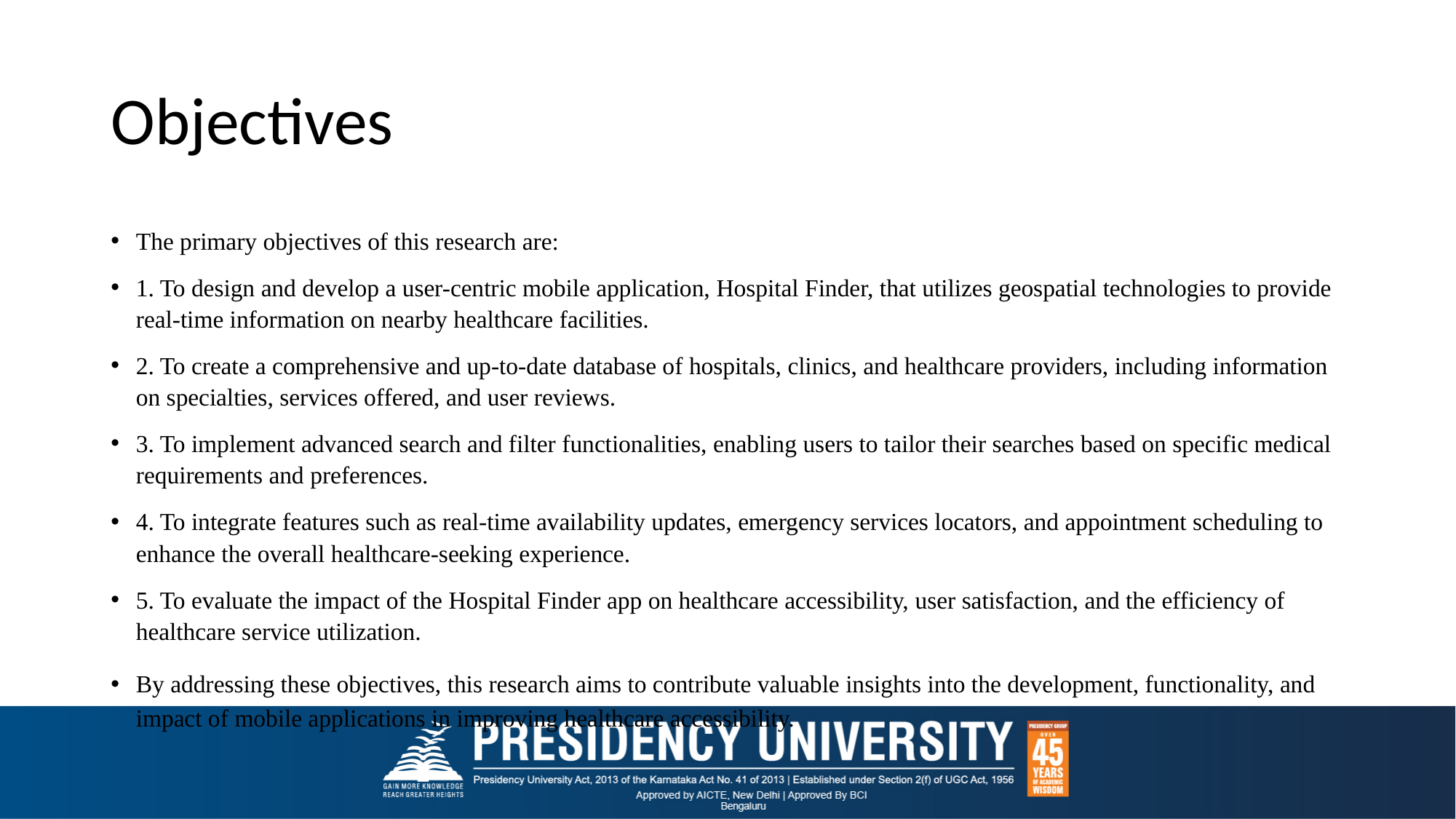

# Objectives
The primary objectives of this research are:
1. To design and develop a user-centric mobile application, Hospital Finder, that utilizes geospatial technologies to provide real-time information on nearby healthcare facilities.
2. To create a comprehensive and up-to-date database of hospitals, clinics, and healthcare providers, including information on specialties, services offered, and user reviews.
3. To implement advanced search and filter functionalities, enabling users to tailor their searches based on specific medical requirements and preferences.
4. To integrate features such as real-time availability updates, emergency services locators, and appointment scheduling to enhance the overall healthcare-seeking experience.
5. To evaluate the impact of the Hospital Finder app on healthcare accessibility, user satisfaction, and the efficiency of healthcare service utilization.
By addressing these objectives, this research aims to contribute valuable insights into the development, functionality, and impact of mobile applications in improving healthcare accessibility.